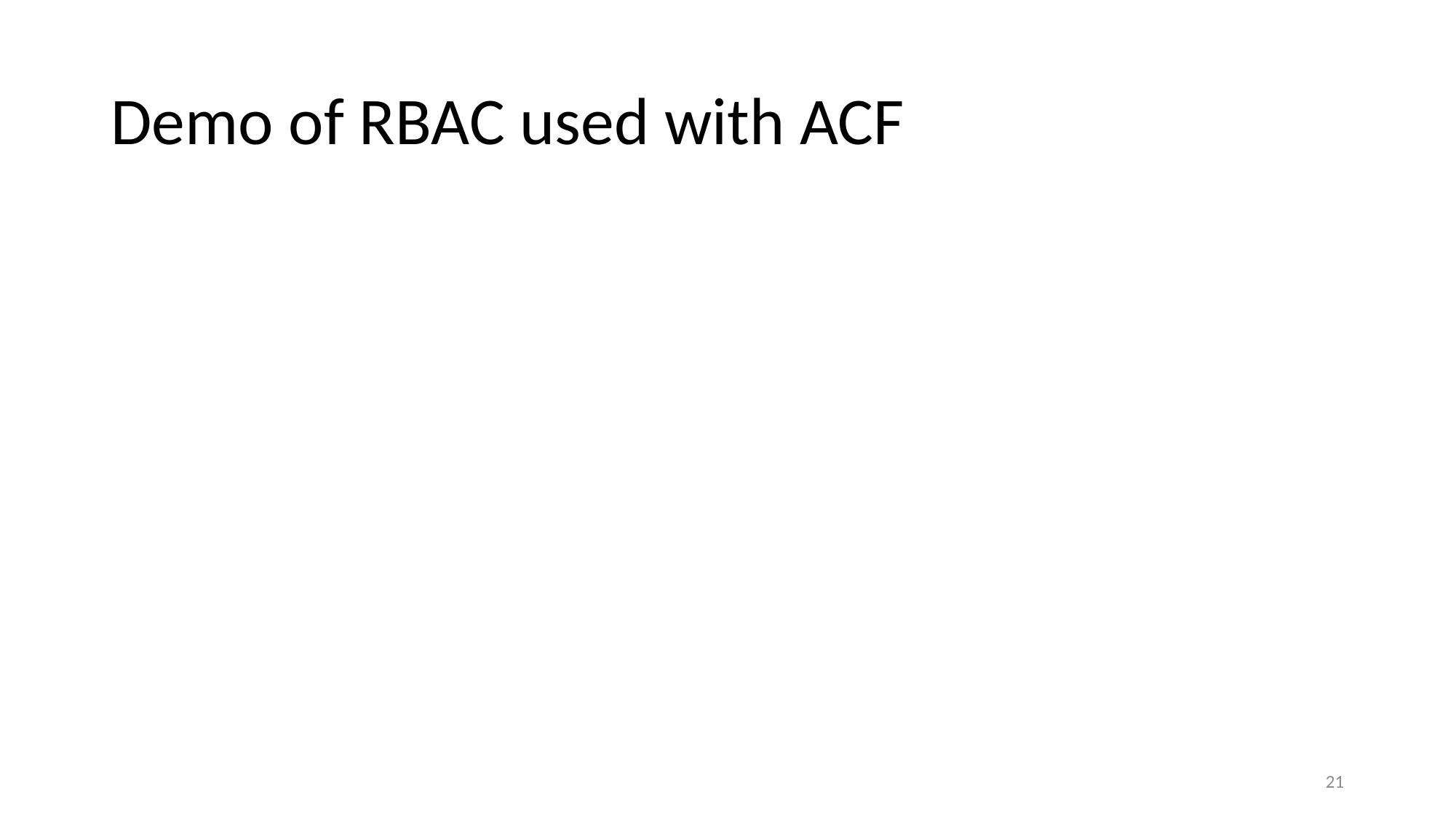

# Demo of RBAC used with ACF

21